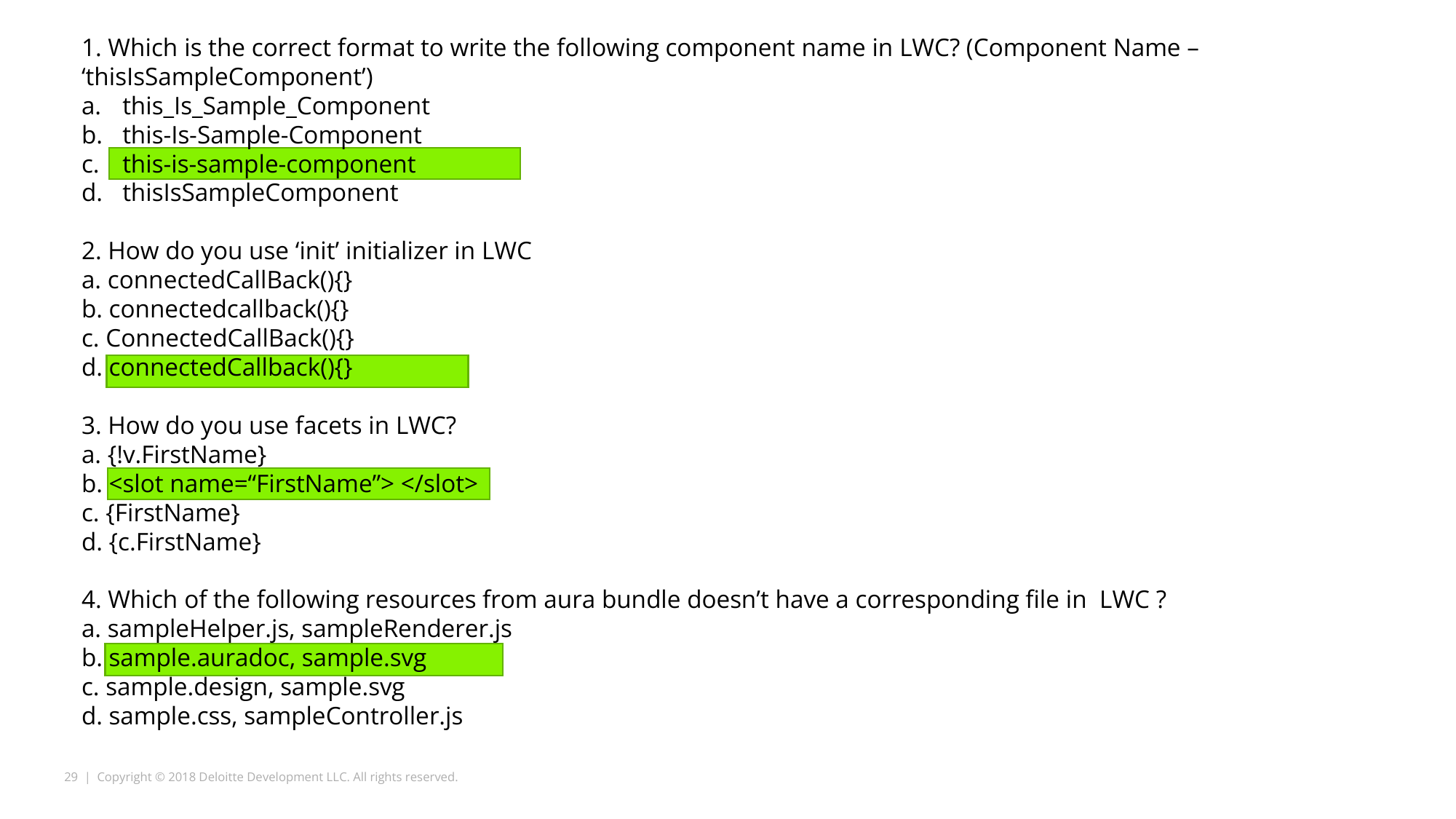

1. Which is the correct format to write the following component name in LWC? (Component Name – ‘thisIsSampleComponent’)
this_Is_Sample_Component
this-Is-Sample-Component
this-is-sample-component
thisIsSampleComponent

2. How do you use ‘init’ initializer in LWC
a. connectedCallBack(){}
b. connectedcallback(){}
c. ConnectedCallBack(){}
d. connectedCallback(){}
3. How do you use facets in LWC?
a. {!v.FirstName}
b. <slot name=“FirstName”> </slot>
c. {FirstName}
d. {c.FirstName}

4. Which of the following resources from aura bundle doesn’t have a corresponding file in  LWC ?
a. sampleHelper.js, sampleRenderer.js
b. sample.auradoc, sample.svg
c. sample.design, sample.svg
d. sample.css, sampleController.js